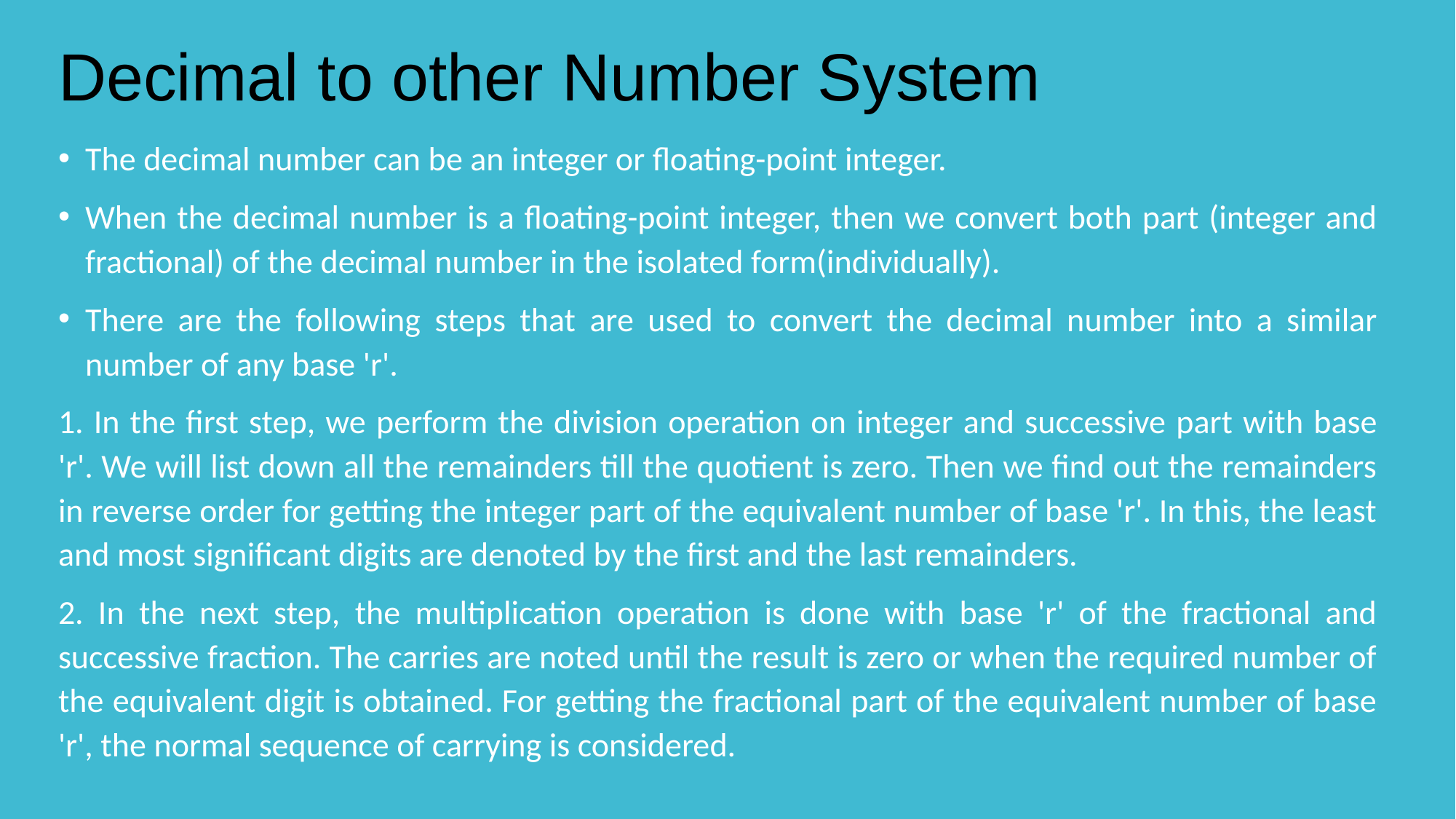

# Decimal to other Number System
The decimal number can be an integer or floating-point integer.
When the decimal number is a floating-point integer, then we convert both part (integer and fractional) of the decimal number in the isolated form(individually).
There are the following steps that are used to convert the decimal number into a similar number of any base 'r'.
1. In the first step, we perform the division operation on integer and successive part with base 'r'. We will list down all the remainders till the quotient is zero. Then we find out the remainders in reverse order for getting the integer part of the equivalent number of base 'r'. In this, the least and most significant digits are denoted by the first and the last remainders.
2. In the next step, the multiplication operation is done with base 'r' of the fractional and successive fraction. The carries are noted until the result is zero or when the required number of the equivalent digit is obtained. For getting the fractional part of the equivalent number of base 'r', the normal sequence of carrying is considered.